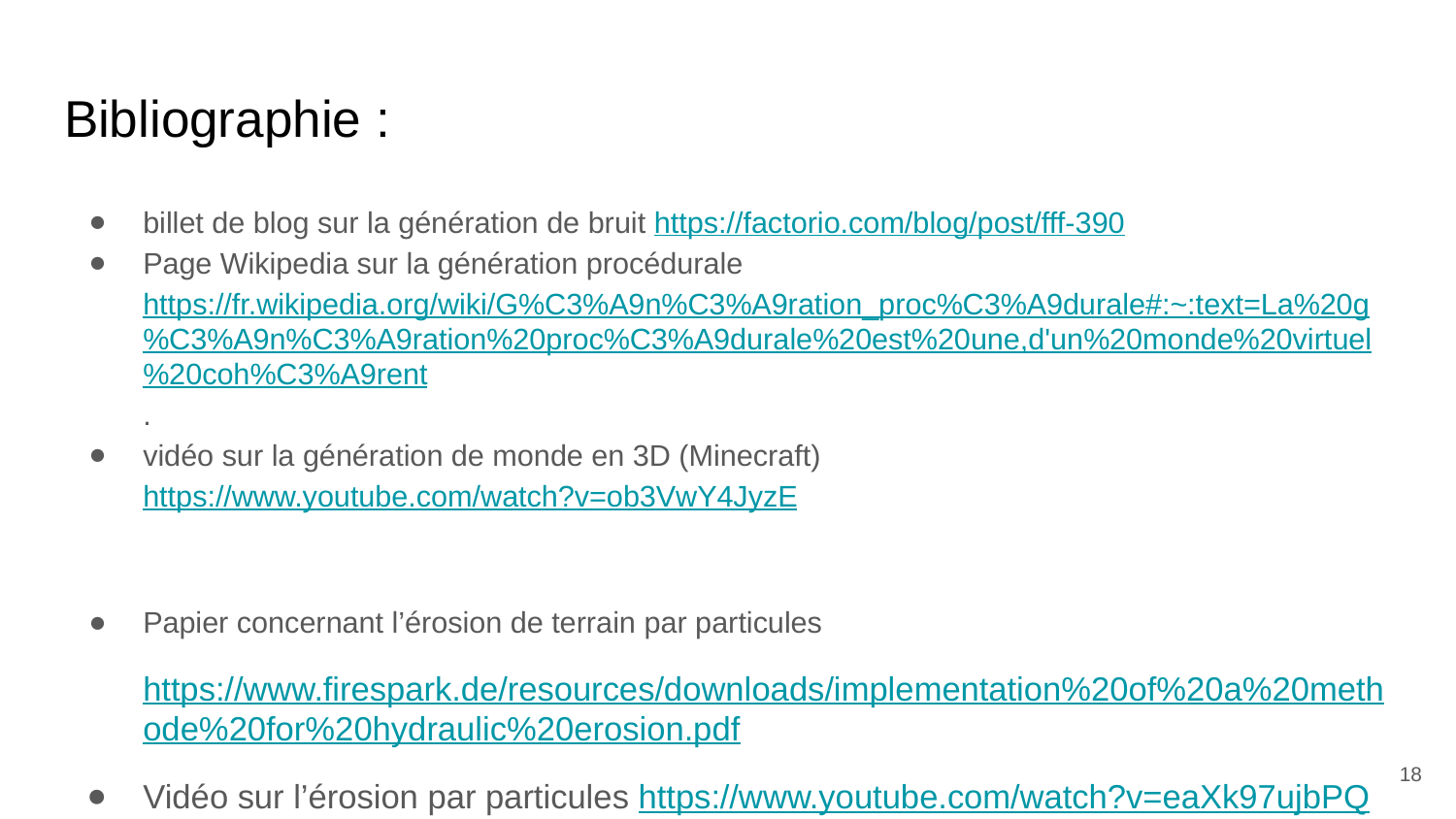

# Bibliographie :
billet de blog sur la génération de bruit https://factorio.com/blog/post/fff-390
Page Wikipedia sur la génération procédurale https://fr.wikipedia.org/wiki/G%C3%A9n%C3%A9ration_proc%C3%A9durale#:~:text=La%20g%C3%A9n%C3%A9ration%20proc%C3%A9durale%20est%20une,d'un%20monde%20virtuel%20coh%C3%A9rent.
vidéo sur la génération de monde en 3D (Minecraft) https://www.youtube.com/watch?v=ob3VwY4JyzE

Papier concernant l’érosion de terrain par particules
https://www.firespark.de/resources/downloads/implementation%20of%20a%20methode%20for%20hydraulic%20erosion.pdf
Vidéo sur l’érosion par particules https://www.youtube.com/watch?v=eaXk97ujbPQ

18